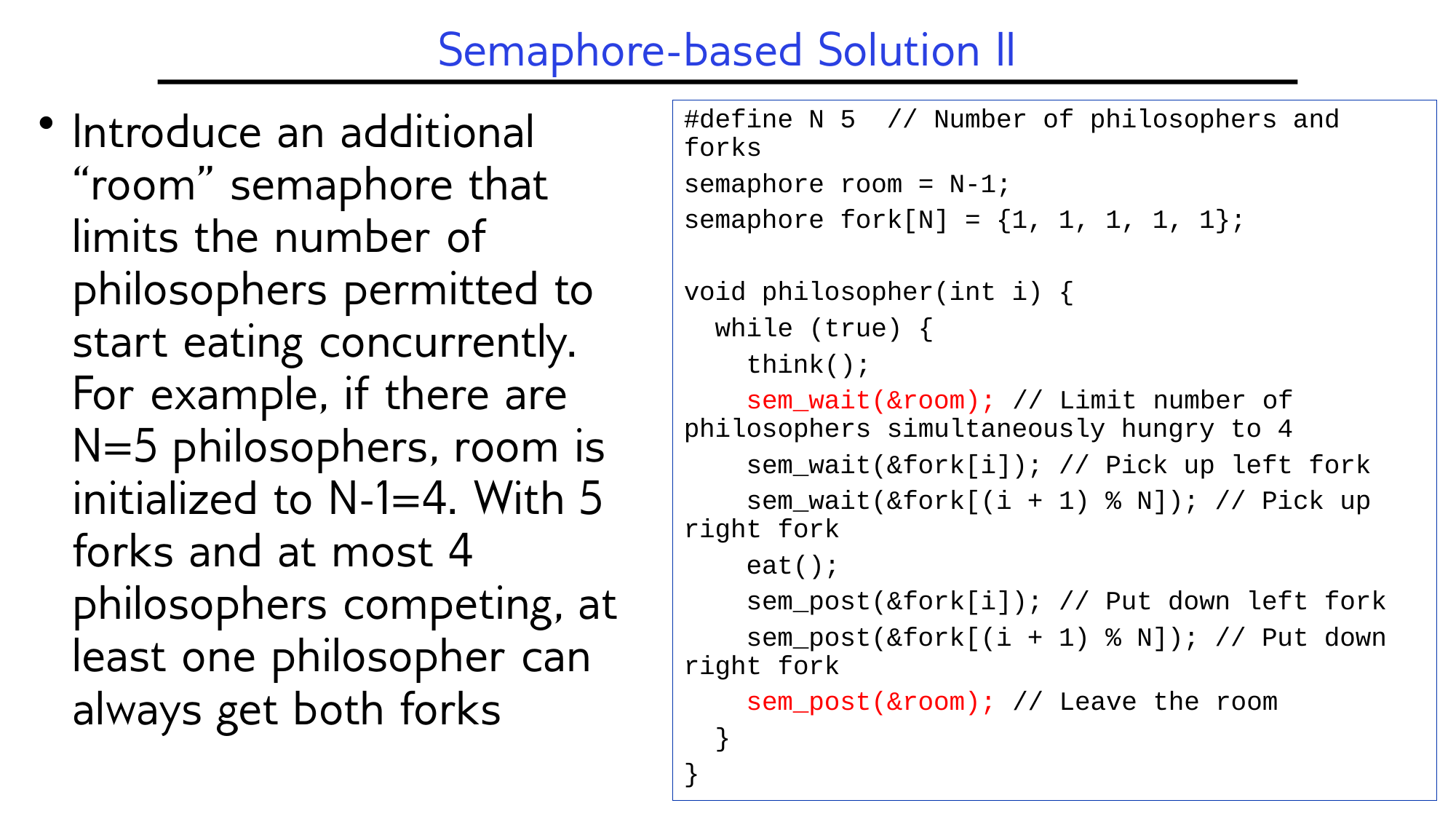

# Semaphore-based Solution II
Introduce an additional “room” semaphore that limits the number of philosophers permitted to start eating concurrently. For example, if there are N=5 philosophers, room is initialized to N-1=4. With 5 forks and at most 4 philosophers competing, at least one philosopher can always get both forks
#define N 5  // Number of philosophers and forks
semaphore room = N-1;
semaphore fork[N] = {1, 1, 1, 1, 1};

void philosopher(int i) {
  while (true) {
    think();
    sem_wait(&room); // Limit number of philosophers simultaneously hungry to 4
    sem_wait(&fork[i]); // Pick up left fork
    sem_wait(&fork[(i + 1) % N]); // Pick up right fork
    eat();
    sem_post(&fork[i]); // Put down left fork
    sem_post(&fork[(i + 1) % N]); // Put down right fork
    sem_post(&room); // Leave the room
  }
}